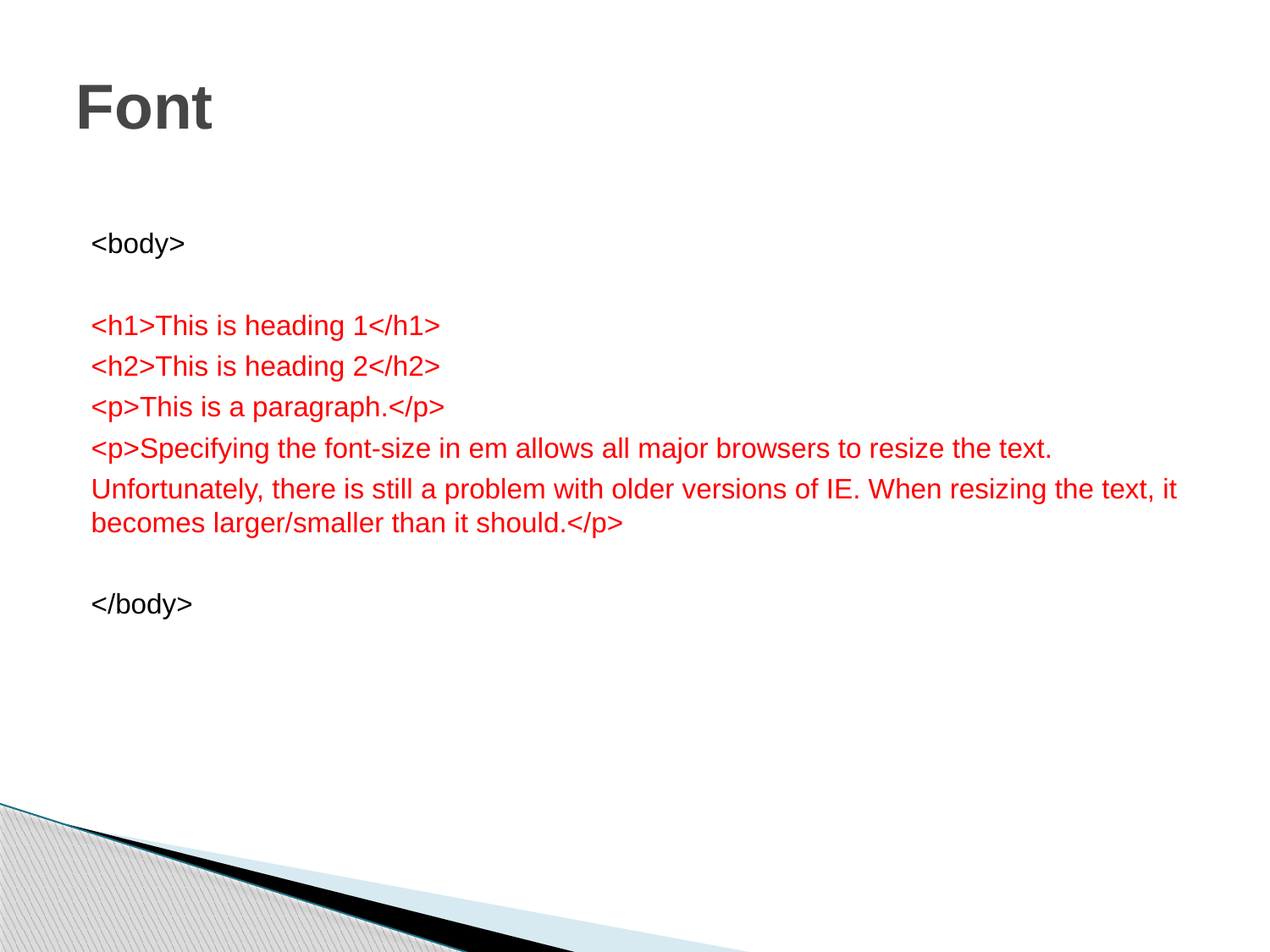

# Font

<body>

<h1>This is heading 1</h1>
<h2>This is heading 2</h2>
<p>This is a paragraph.</p>
<p>Specifying the font-size in em allows all major browsers to resize the text.
Unfortunately, there is still a problem with older versions of IE. When resizing the text, it becomes larger/smaller than it should.</p>

</body>